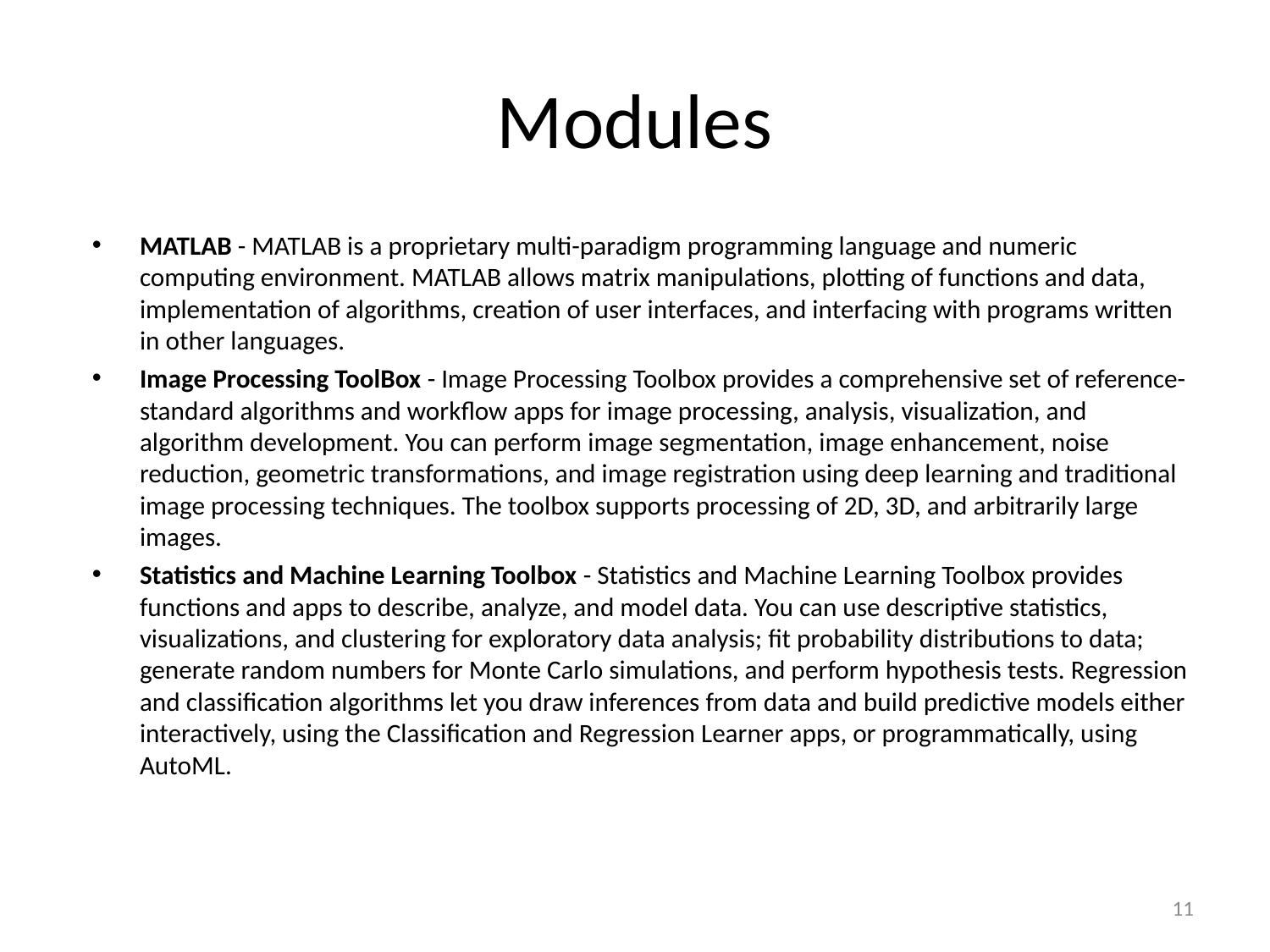

# Modules
MATLAB - MATLAB is a proprietary multi-paradigm programming language and numeric computing environment. MATLAB allows matrix manipulations, plotting of functions and data, implementation of algorithms, creation of user interfaces, and interfacing with programs written in other languages.
Image Processing ToolBox - ​Image Processing Toolbox provides a comprehensive set of reference-standard algorithms and workflow apps for image processing, analysis, visualization, and algorithm development. You can perform image segmentation, image enhancement, noise reduction, geometric transformations, and image registration using deep learning and traditional image processing techniques. The toolbox supports processing of 2D, 3D, and arbitrarily large images.
Statistics and Machine Learning Toolbox - Statistics and Machine Learning Toolbox provides functions and apps to describe, analyze, and model data. You can use descriptive statistics, visualizations, and clustering for exploratory data analysis; fit probability distributions to data; generate random numbers for Monte Carlo simulations, and perform hypothesis tests. Regression and classification algorithms let you draw inferences from data and build predictive models either interactively, using the Classification and Regression Learner apps, or programmatically, using AutoML.

11